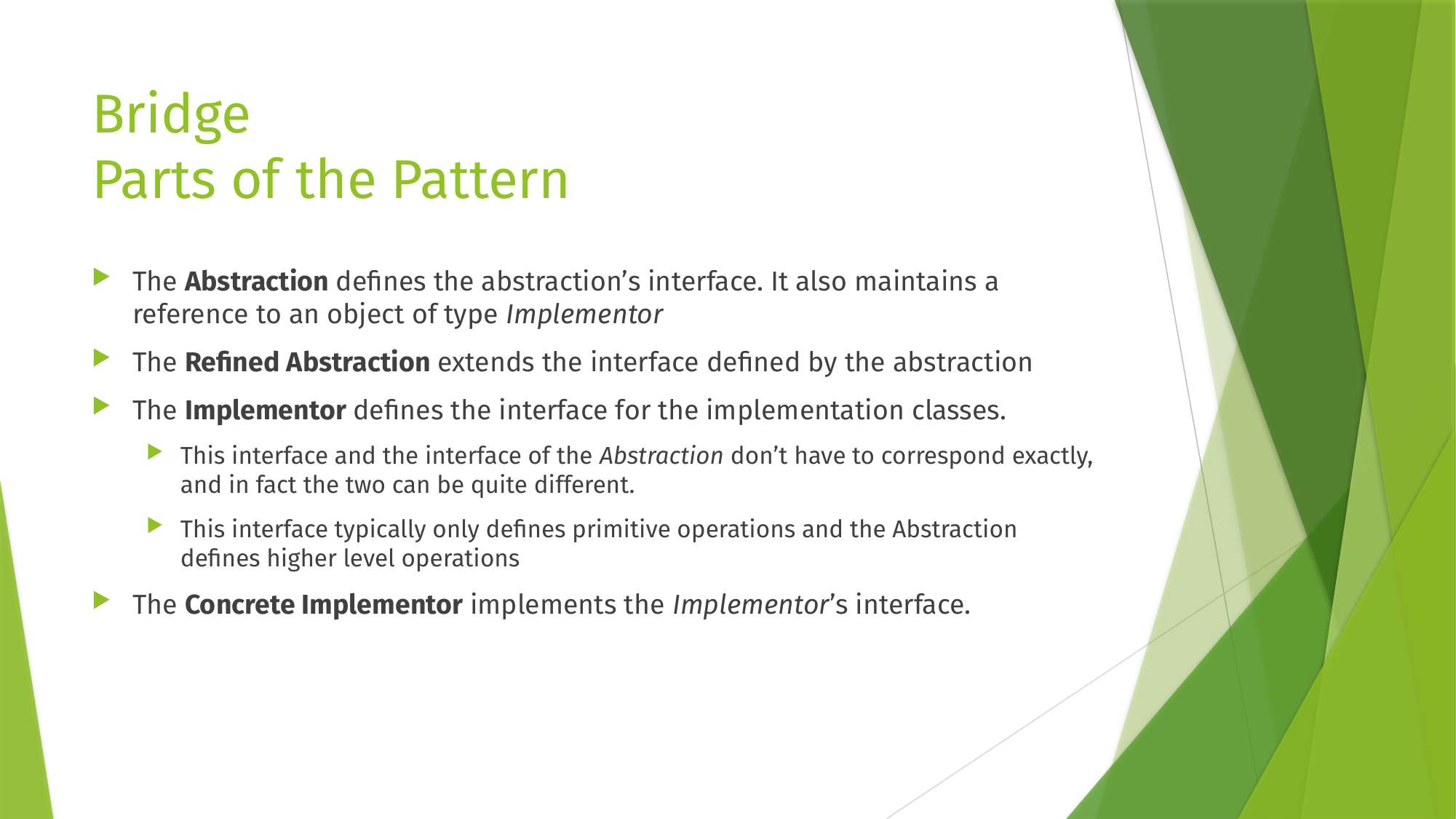

# Bridge Parts of the Pattern
The Abstraction defines the abstraction’s interface. It also maintains a reference to an object of type Implementor
The Refined Abstraction extends the interface defined by the abstraction
The Implementor defines the interface for the implementation classes.
This interface and the interface of the Abstraction don’t have to correspond exactly, and in fact the two can be quite different.
This interface typically only defines primitive operations and the Abstraction defines higher level operations
The Concrete Implementor implements the Implementor’s interface.